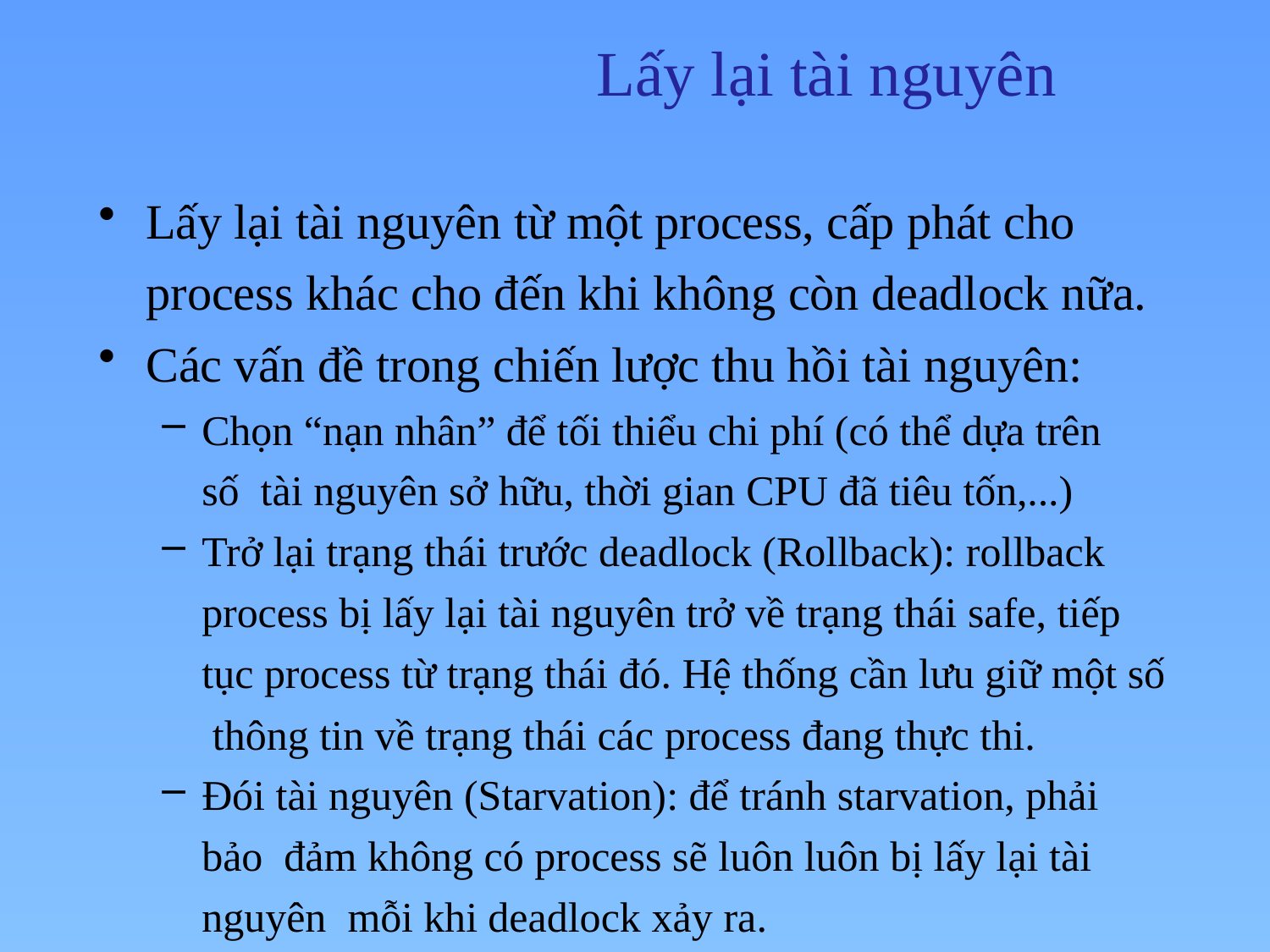

# Lấy lại tài nguyên
Lấy lại tài nguyên từ một process, cấp phát cho  process khác cho đến khi không còn deadlock nữa.
Các vấn đề trong chiến lược thu hồi tài nguyên:
Chọn “nạn nhân” để tối thiểu chi phí (có thể dựa trên số  tài nguyên sở hữu, thời gian CPU đã tiêu tốn,...)
Trở lại trạng thái trước deadlock (Rollback): rollback  process bị lấy lại tài nguyên trở về trạng thái safe, tiếp  tục process từ trạng thái đó. Hệ thống cần lưu giữ một số  thông tin về trạng thái các process đang thực thi.
Đói tài nguyên (Starvation): để tránh starvation, phải bảo  đảm không có process sẽ luôn luôn bị lấy lại tài nguyên  mỗi khi deadlock xảy ra.